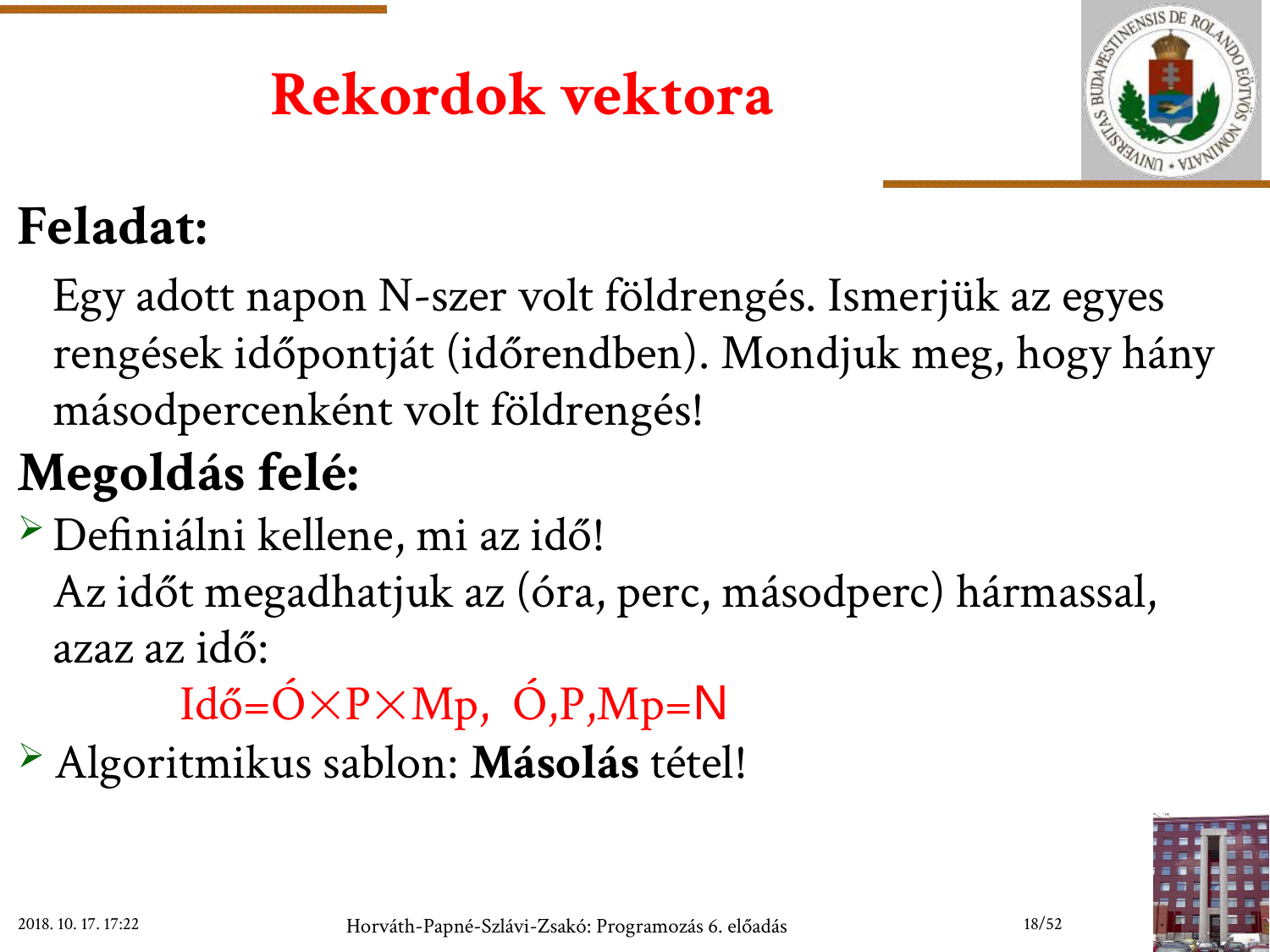

# Rekordok vektora
Feladat:
	Egy adott napon N-szer volt földrengés. Ismerjük az egyes rengések időpontját (időrendben). Mondjuk meg, hogy hány másodpercenként volt földrengés!
Megoldás felé:
Definiálni kellene, mi az idő!
Az időt megadhatjuk az (óra, perc, másodperc) hármassal, azaz az idő:
	Idő=Ó×P×Mp,  Ó,P,Mp=N
Algoritmikus sablon: Másolás tétel!
2018. 10. 17. 17:22
Horváth-Papné-Szlávi-Zsakó: Programozás 6. előadás
18/52